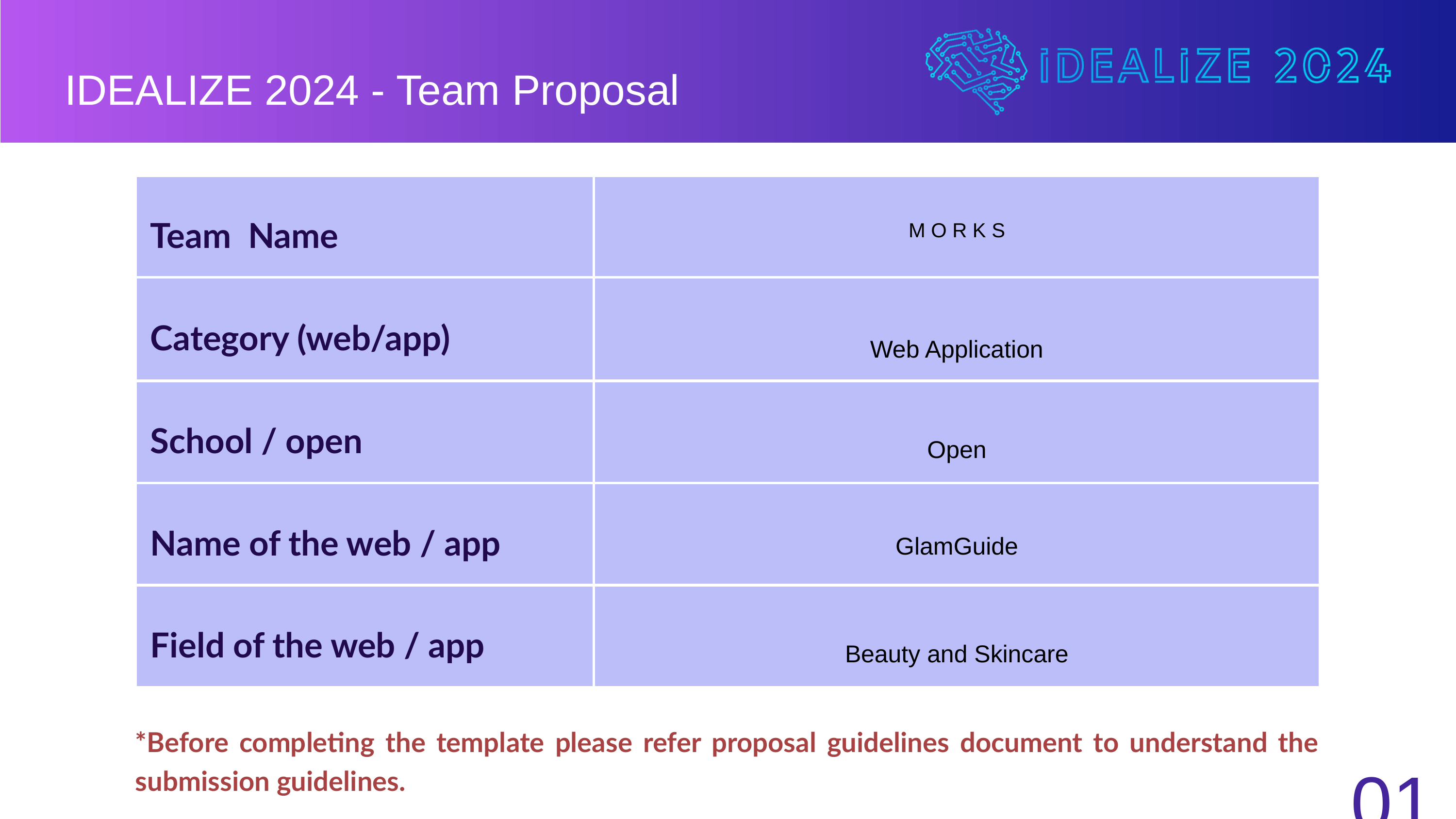

IDEALIZE 2024 - Team Proposal
| Team Name | M O R K S |
| --- | --- |
| Category (web/app) | Web Application |
| School / open | Open |
| Name of the web / app | GlamGuide |
| Field of the web / app | Beauty and Skincare |

*Before completing the template please refer proposal guidelines document to understand the submission guidelines.
01